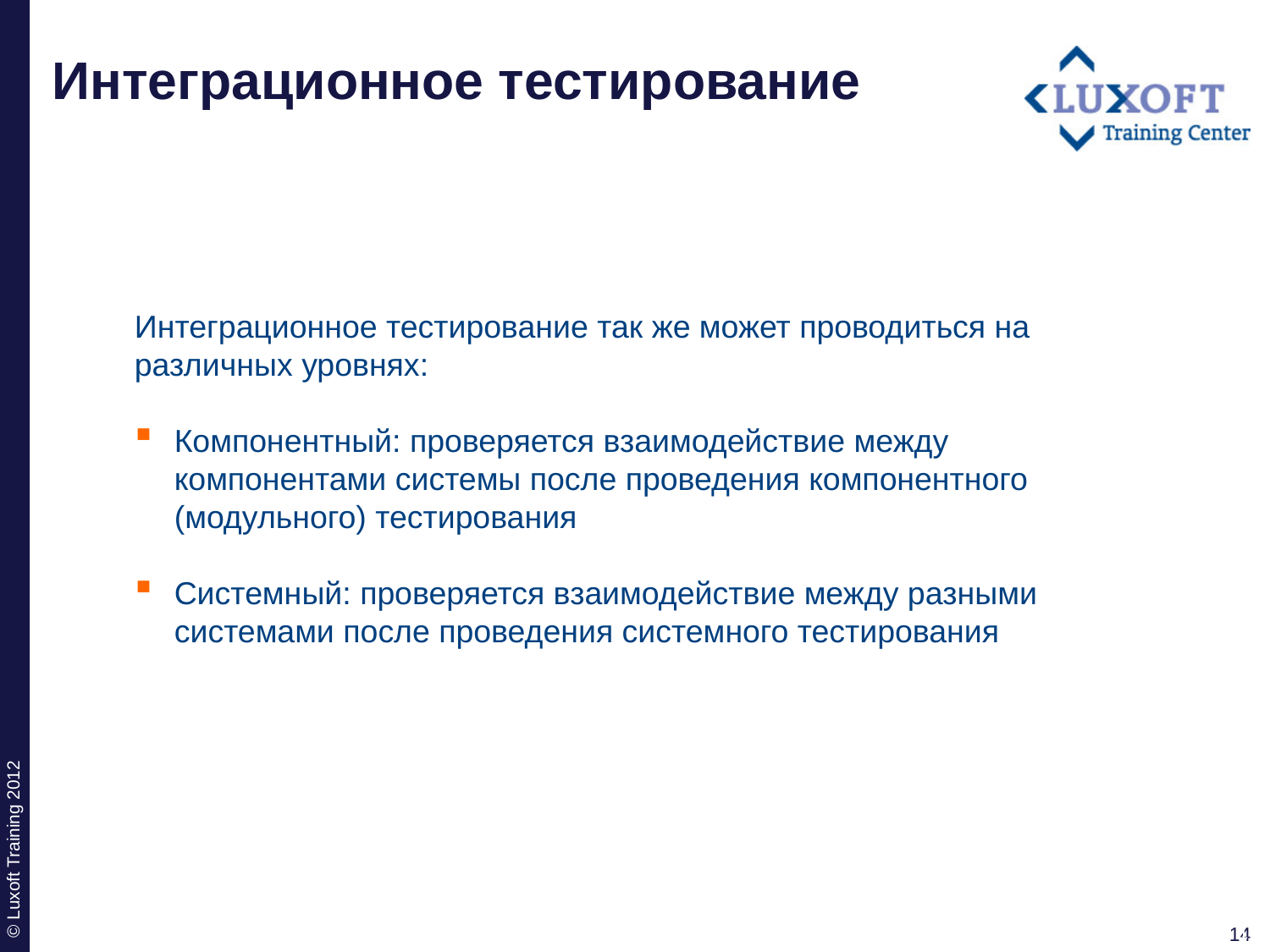

# Интеграционное тестирование
Интеграционное тестирование так же может проводиться на различных уровнях:

Компонентный: проверяется взаимодействие между компонентами системы после проведения компонентного (модульного) тестирования

Системный: проверяется взаимодействие между разными системами после проведения системного тестирования